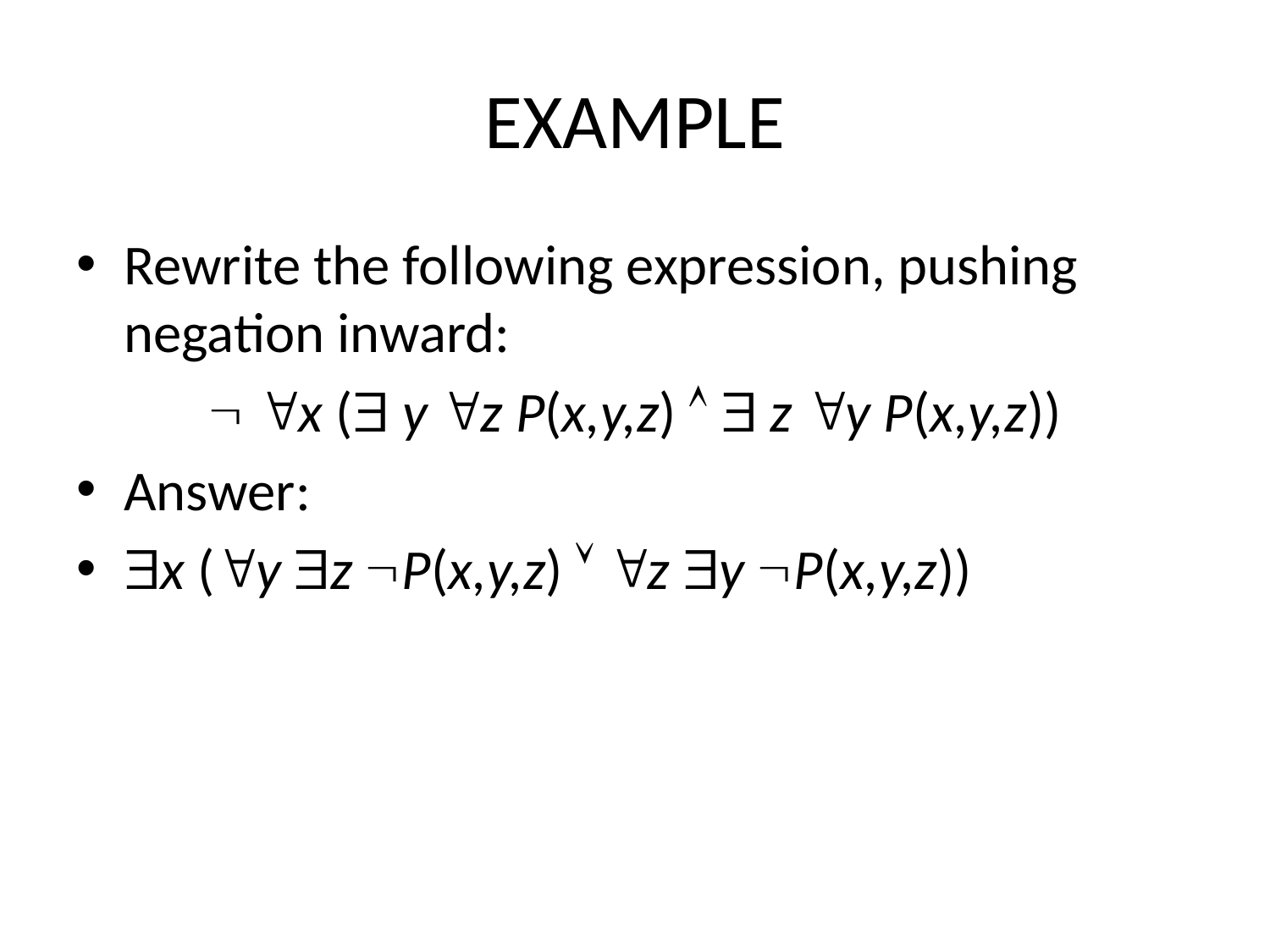

# EXAMPLE
Rewrite the following expression, pushing negation inward:
¬ ∀x (∃ y ∀z P(x,y,z) ∧ ∃ z ∀y P(x,y,z))
Answer:
∃x (∀y ∃z ¬P(x,y,z) ∨ ∀z ∃y ¬P(x,y,z))